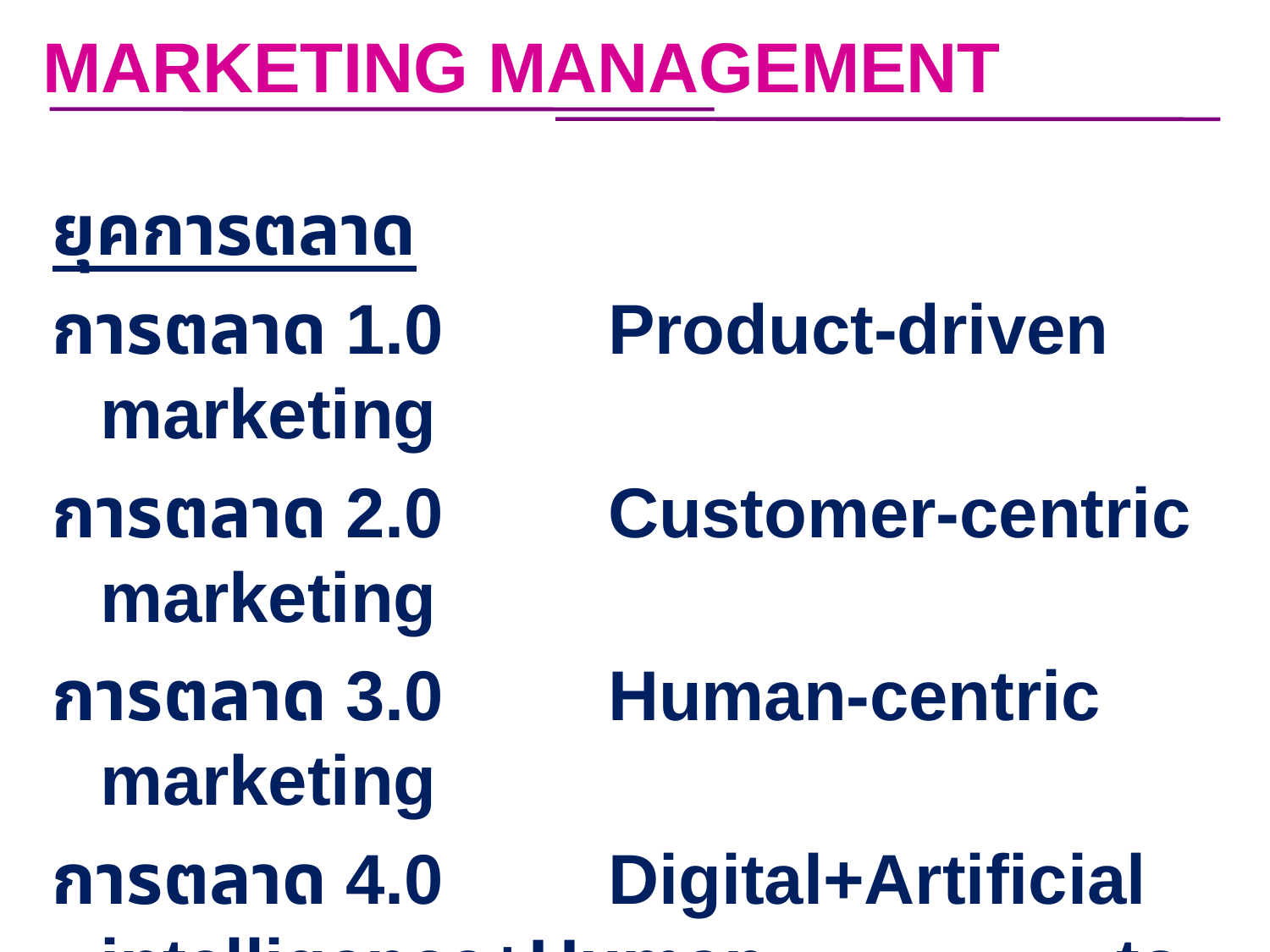

MARKETING MANAGEMENT
ยุคการตลาด
การตลาด 1.0		Product-driven marketing
การตลาด 2.0		Customer-centric marketing
การตลาด 3.0		Human-centric  marketing
การตลาด 4.0		Digital+Artificial intelligence+Human 			to Human connectivity